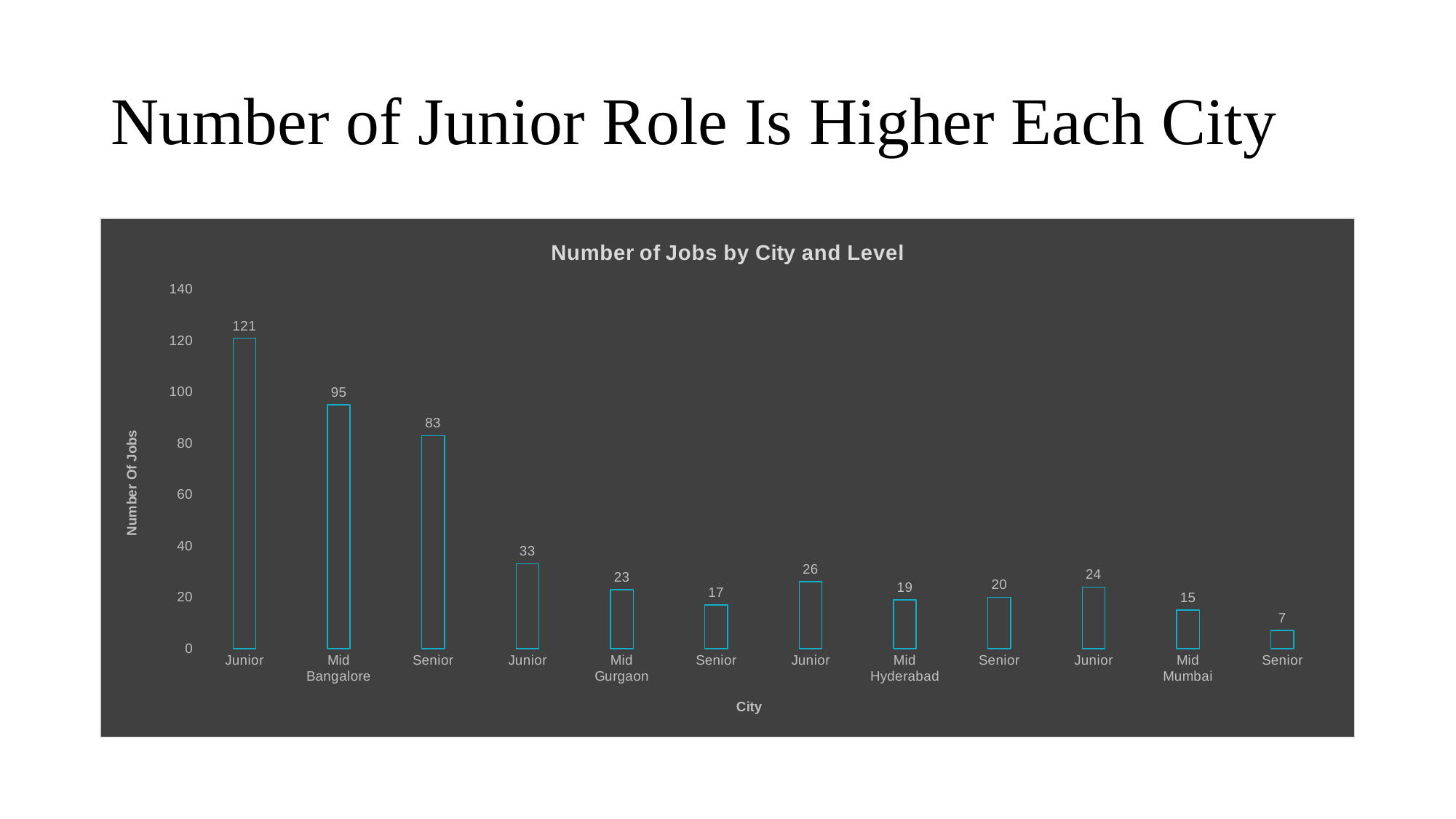

# Number of Junior Role Is Higher Each City

### Chart: Number of Jobs by City and Level

| Category | Total |
|---|---|
| Junior | 121.0 |
| Mid | 95.0 |
| Senior | 83.0 |
| Junior | 33.0 |
| Mid | 23.0 |
| Senior | 17.0 |
| Junior | 26.0 |
| Mid | 19.0 |
| Senior | 20.0 |
| Junior | 24.0 |
| Mid | 15.0 |
| Senior | 7.0 |